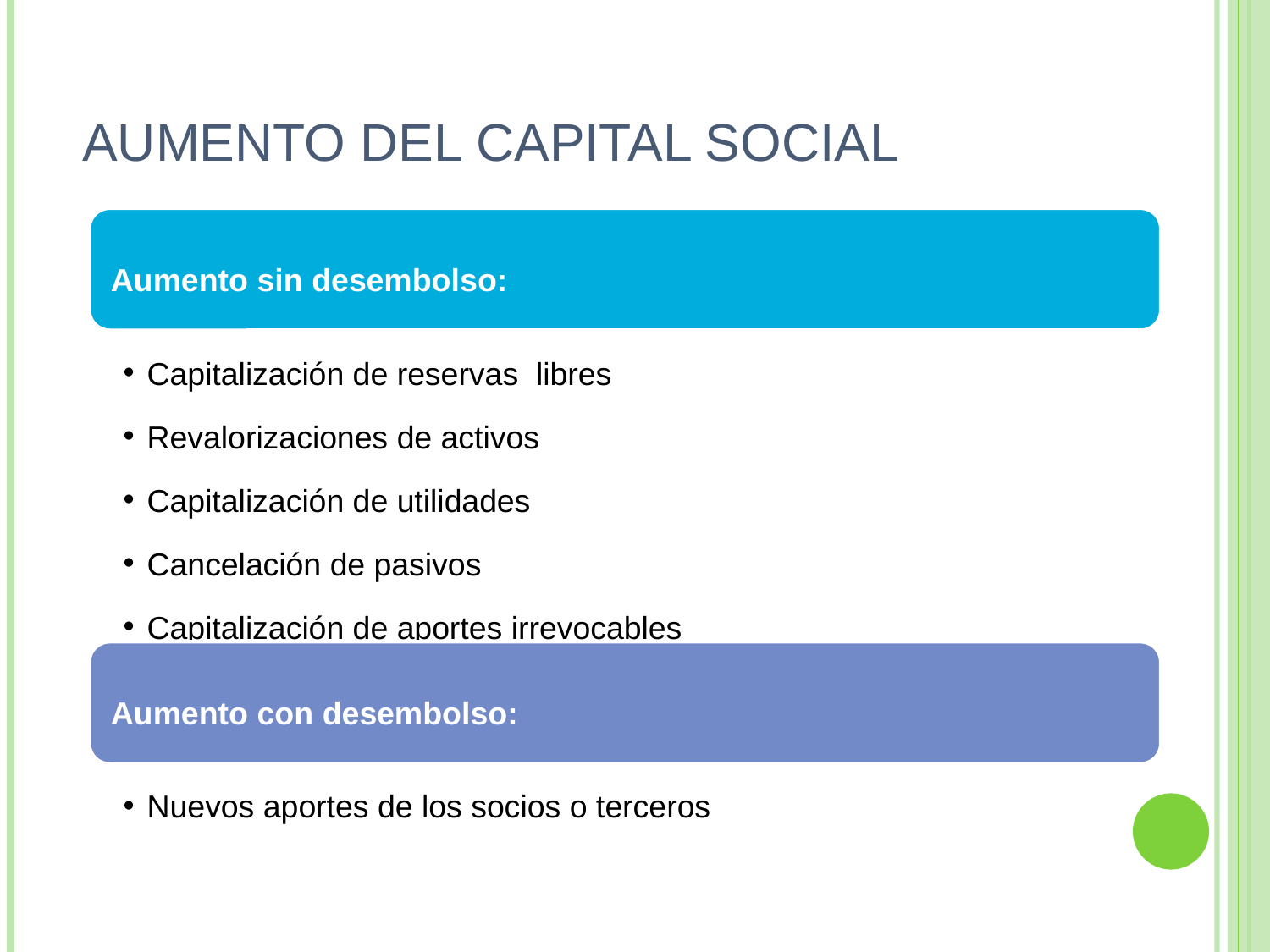

# AUMENTO DEL CAPITAL SOCIAL
Aumento sin desembolso:
Capitalización de reservas  libres
Revalorizaciones de activos
Capitalización de utilidades
Cancelación de pasivos
Capitalización de aportes irrevocables
Aumento con desembolso:
Nuevos aportes de los socios o terceros